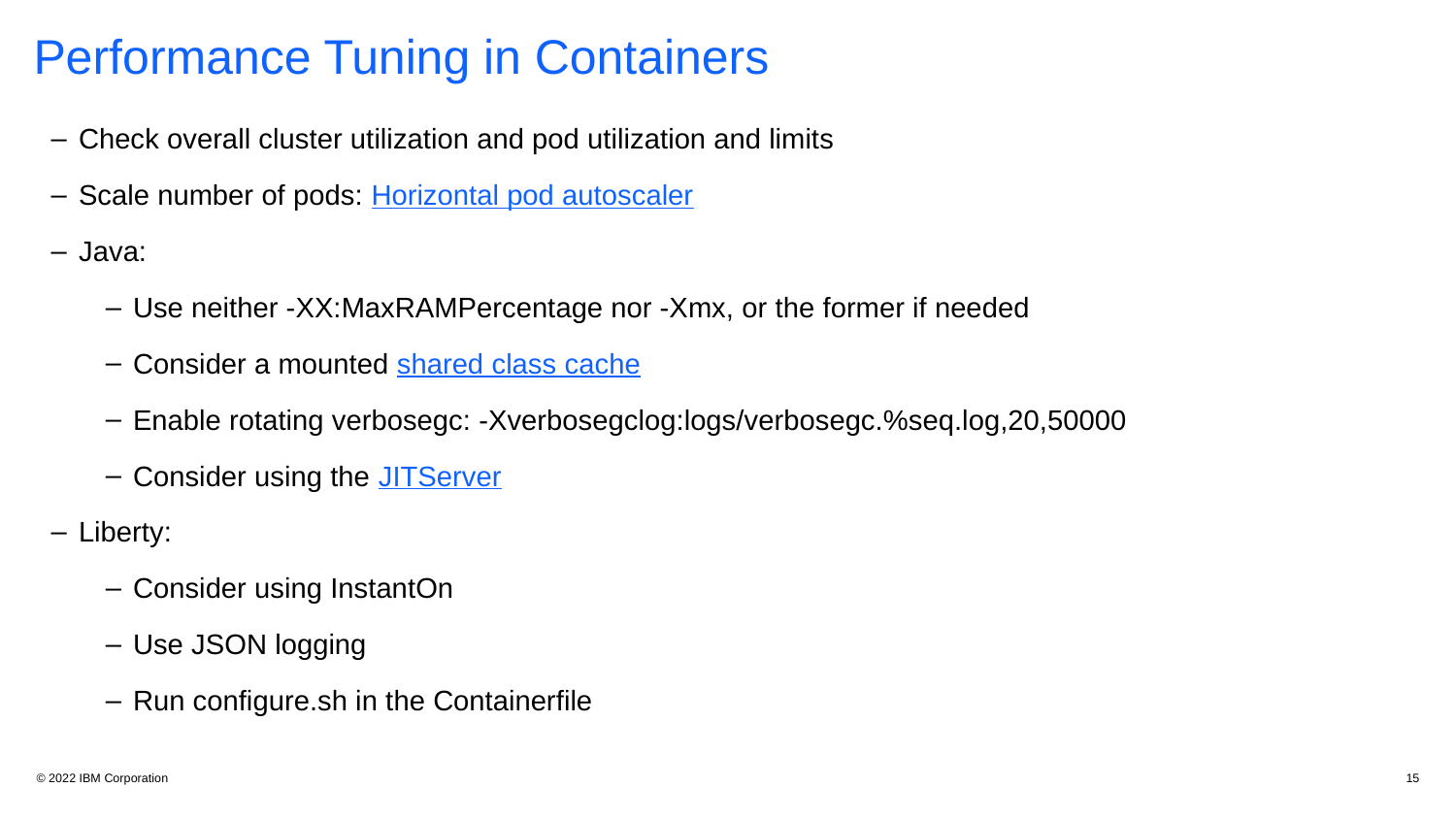

# Performance Tuning in Containers
Check overall cluster utilization and pod utilization and limits
Scale number of pods: Horizontal pod autoscaler
Java:
Use neither -XX:MaxRAMPercentage nor -Xmx, or the former if needed
Consider a mounted shared class cache
Enable rotating verbosegc: -Xverbosegclog:logs/verbosegc.%seq.log,20,50000
Consider using the JITServer
Liberty:
Consider using InstantOn
Use JSON logging
Run configure.sh in the Containerfile
© 2022 IBM Corporation
15